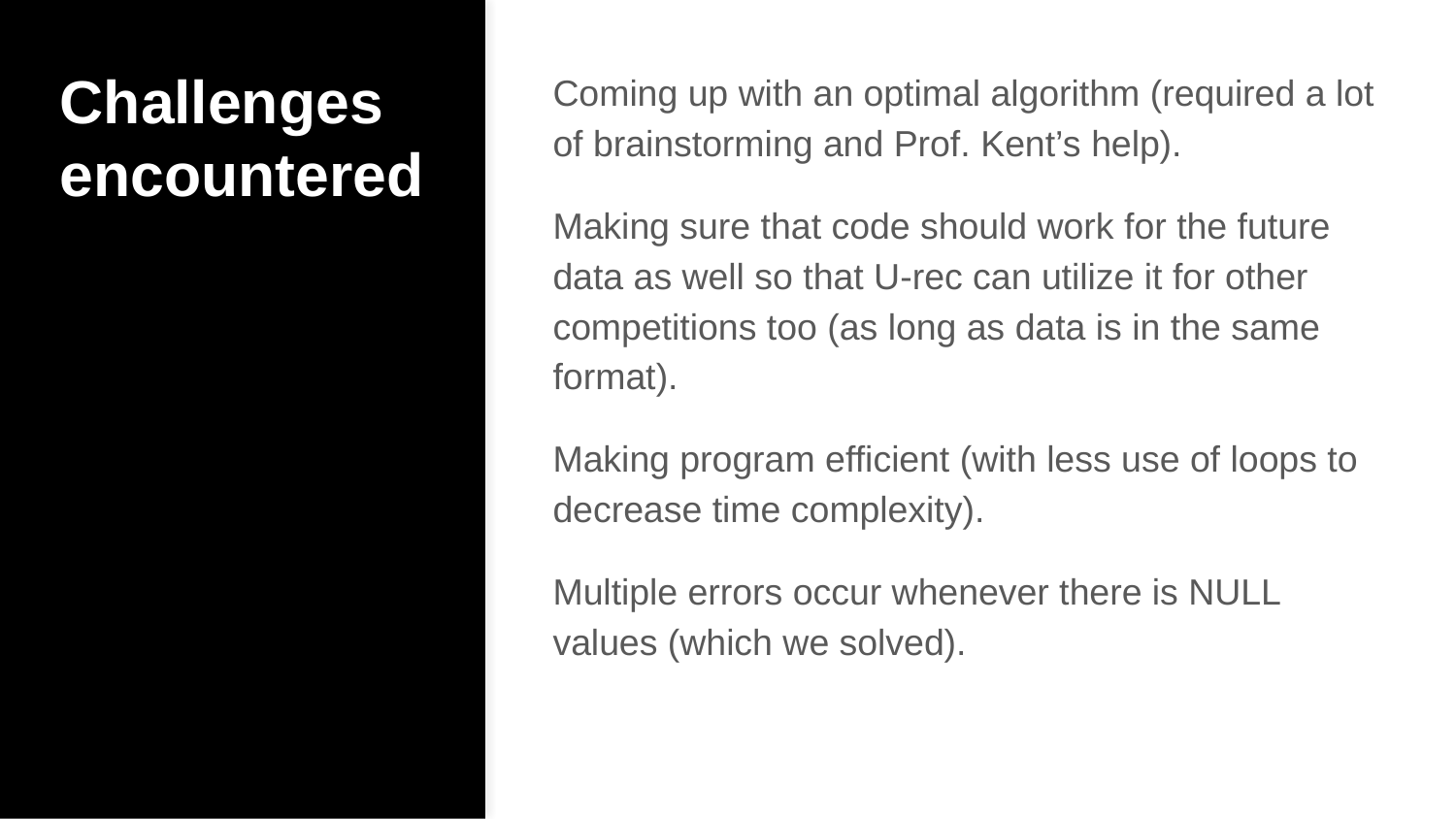

# Challenges encountered
Coming up with an optimal algorithm (required a lot of brainstorming and Prof. Kent’s help).
Making sure that code should work for the future data as well so that U-rec can utilize it for other competitions too (as long as data is in the same format).
Making program efficient (with less use of loops to decrease time complexity).
Multiple errors occur whenever there is NULL values (which we solved).